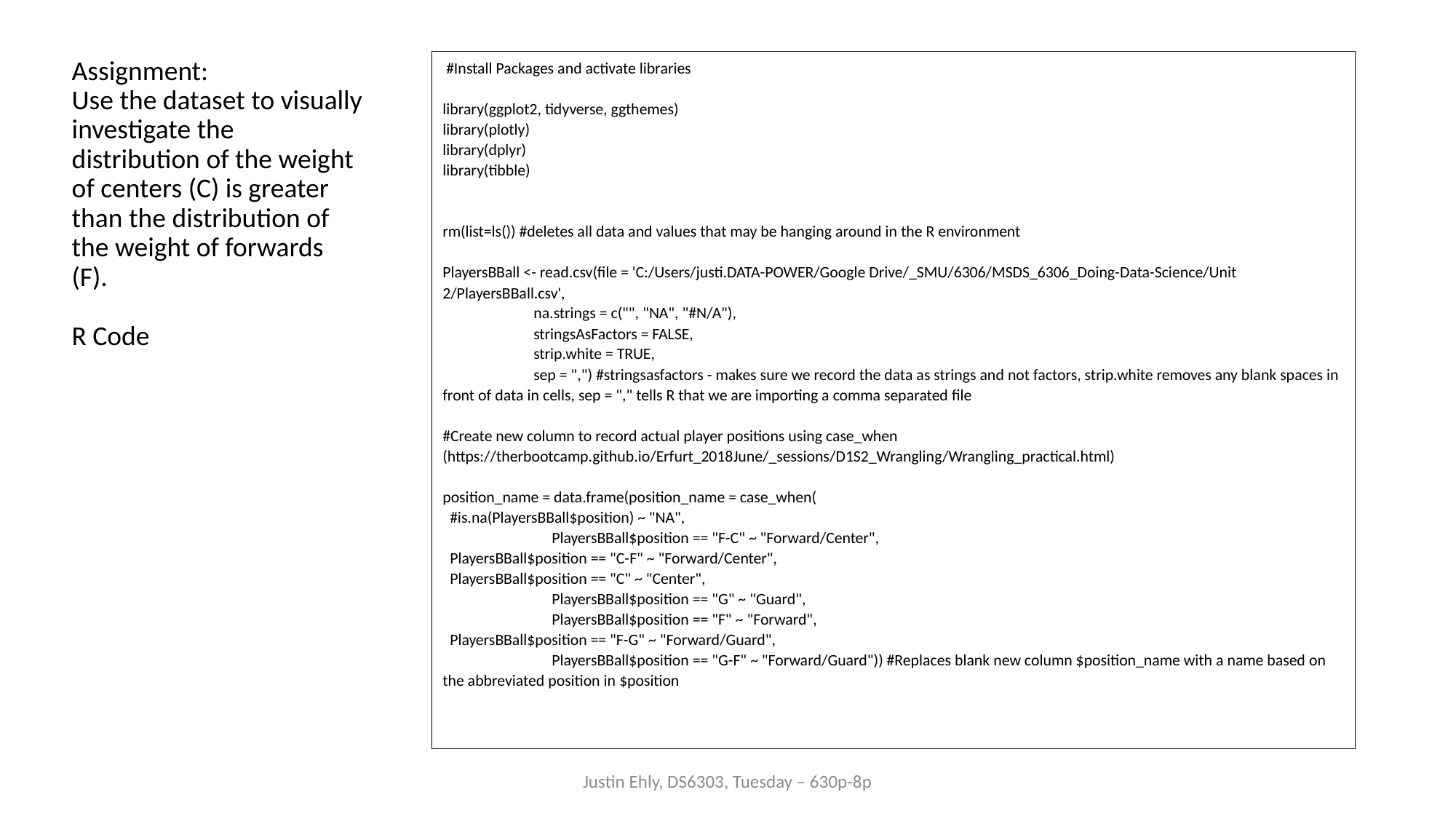

# Assignment: Use the dataset to visually investigate the distribution of the weight of centers (C) is greater than the distribution of the weight of forwards (F). R Code
 #Install Packages and activate libraries

library(ggplot2, tidyverse, ggthemes)
library(plotly)
library(dplyr)
library(tibble)

rm(list=ls()) #deletes all data and values that may be hanging around in the R environment

PlayersBBall <- read.csv(file = 'C:/Users/justi.DATA-POWER/Google Drive/_SMU/6306/MSDS_6306_Doing-Data-Science/Unit 2/PlayersBBall.csv',
                         na.strings = c("", "NA", "#N/A"),
                         stringsAsFactors = FALSE,
                         strip.white = TRUE,
                         sep = ",") #stringsasfactors - makes sure we record the data as strings and not factors, strip.white removes any blank spaces in front of data in cells, sep = "," tells R that we are importing a comma separated file

#Create new column to record actual player positions using case_when (https://therbootcamp.github.io/Erfurt_2018June/_sessions/D1S2_Wrangling/Wrangling_practical.html)

position_name = data.frame(position_name = case_when(
  #is.na(PlayersBBall$position) ~ "NA",
	PlayersBBall$position == "F-C" ~ "Forward/Center",
  PlayersBBall$position == "C-F" ~ "Forward/Center",
  PlayersBBall$position == "C" ~ "Center",
	PlayersBBall$position == "G" ~ "Guard",
	PlayersBBall$position == "F" ~ "Forward",
  PlayersBBall$position == "F-G" ~ "Forward/Guard",
	PlayersBBall$position == "G-F" ~ "Forward/Guard")) #Replaces blank new column $position_name with a name based on the abbreviated position in $position

Justin Ehly, DS6303, Tuesday – 630p-8p